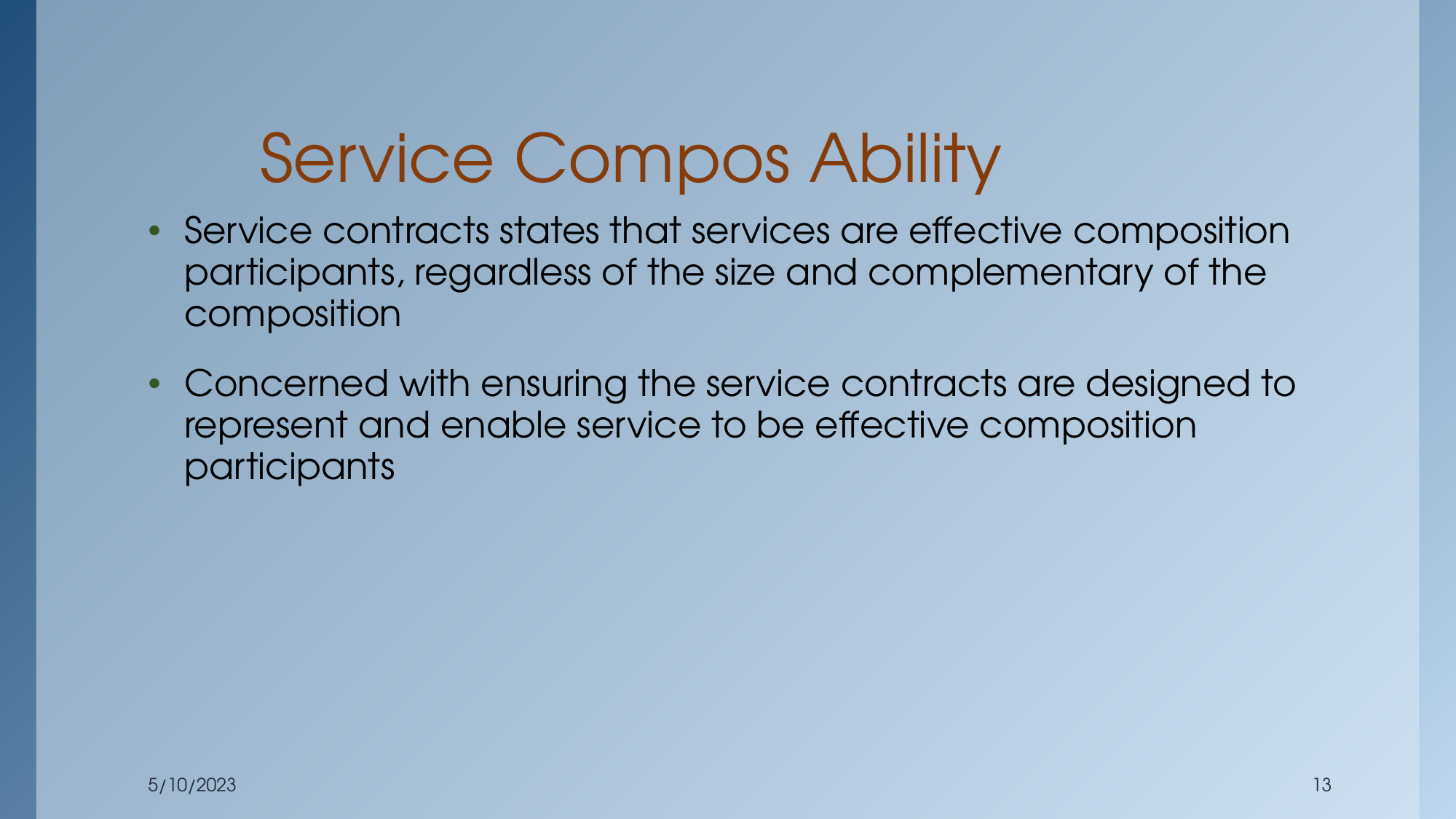

# Service Compos Ability
Service contracts states that services are effective composition participants, regardless of the size and complementary of the composition
Concerned with ensuring the service contracts are designed to represent and enable service to be effective composition participants

5/10/2023
13